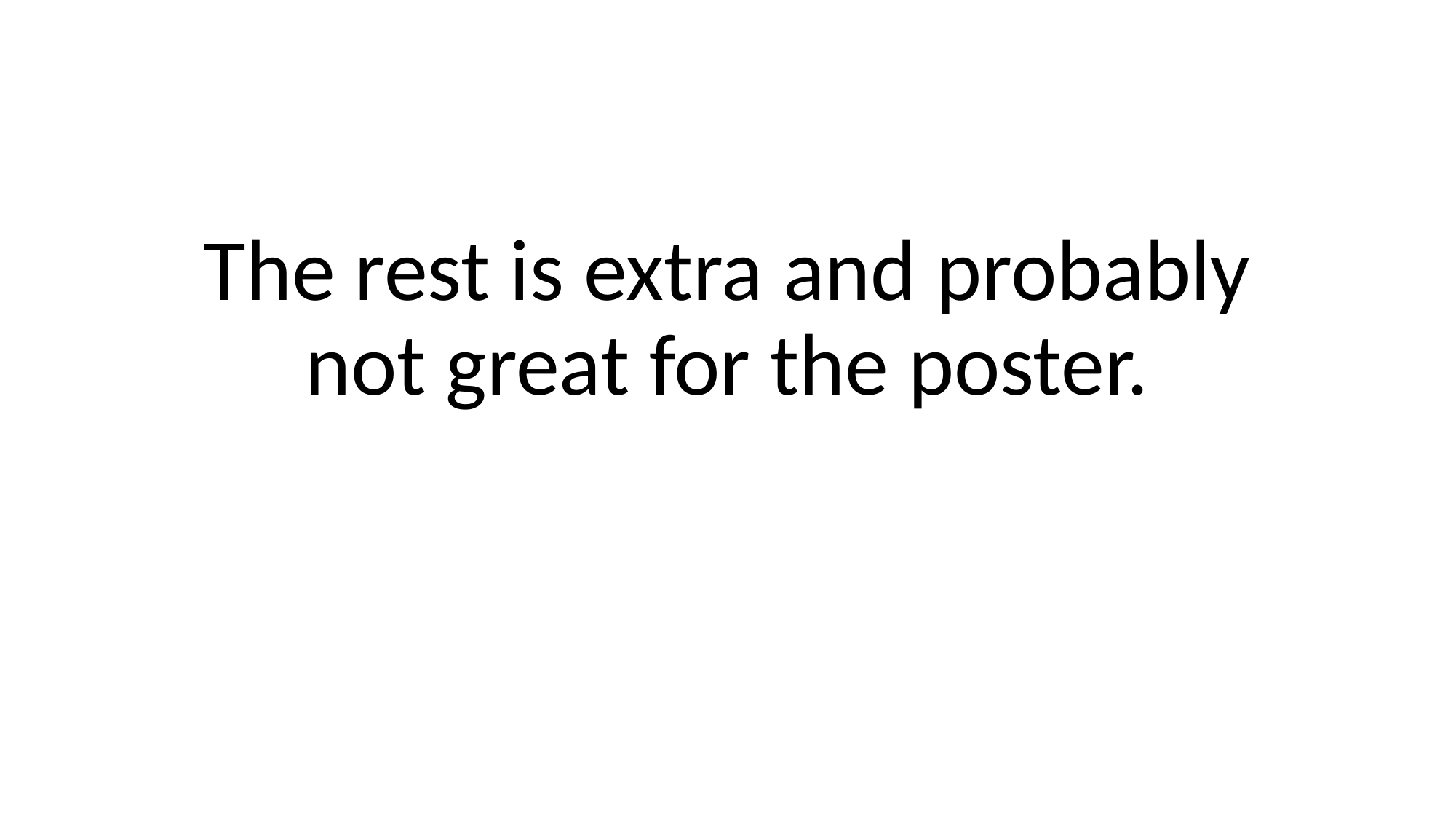

# The rest is extra and probably not great for the poster.